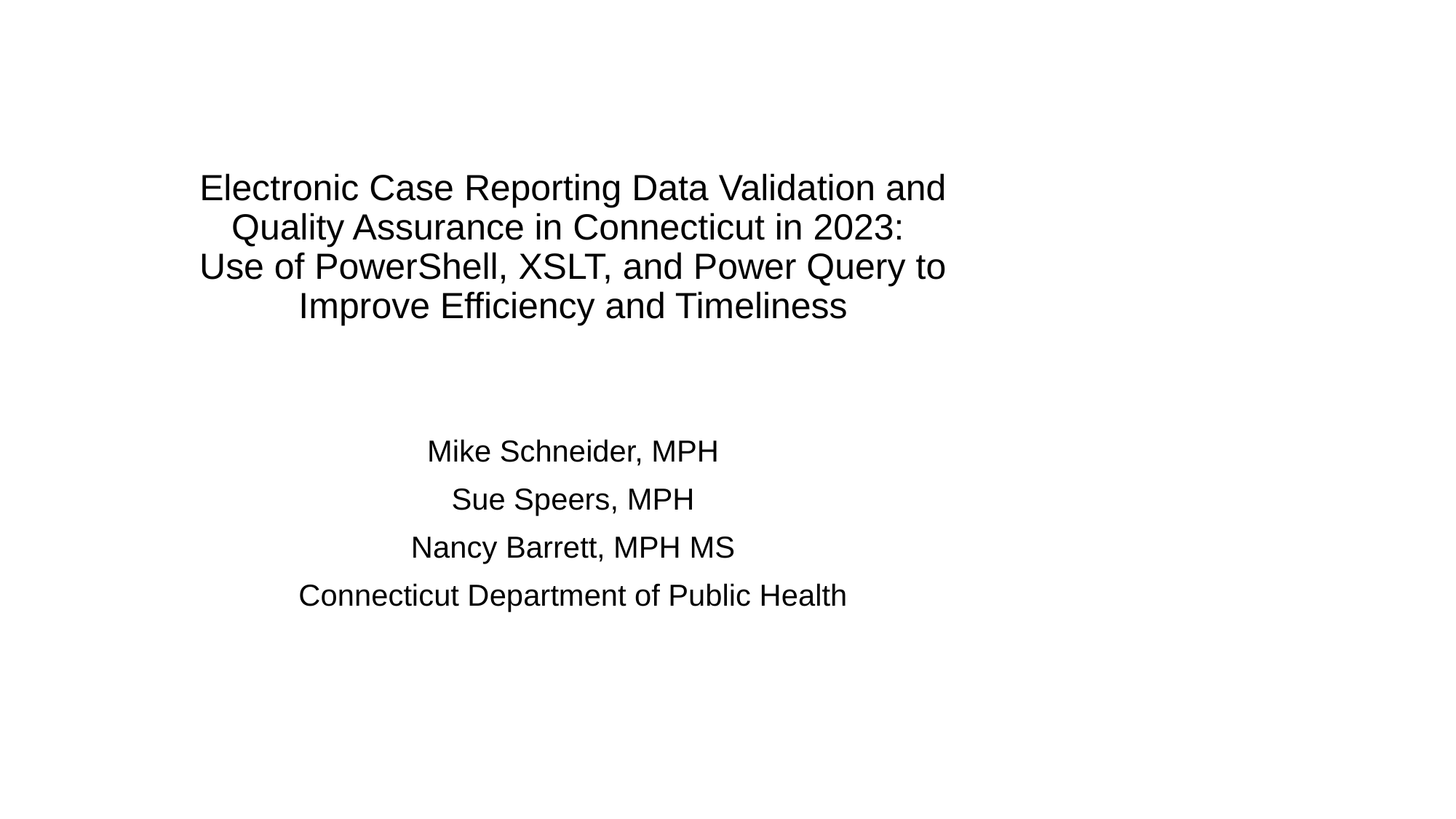

# Electronic Case Reporting Data Validation and Quality Assurance in Connecticut in 2023: Use of PowerShell, XSLT, and Power Query to Improve Efficiency and Timeliness
Mike Schneider, MPH
Sue Speers, MPH
Nancy Barrett, MPH MS
Connecticut Department of Public Health